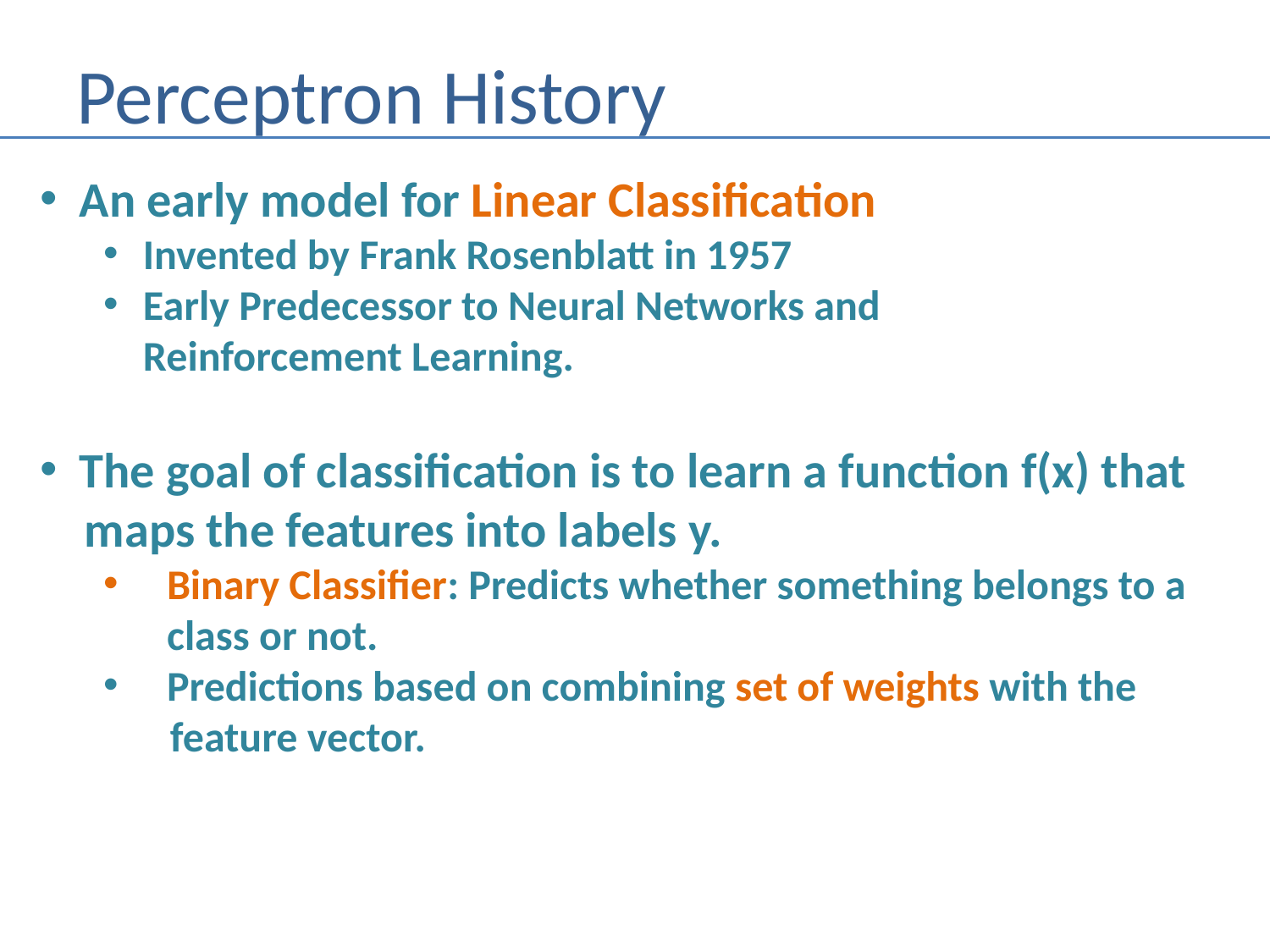

# Perceptron History
An early model for Linear Classification
Invented by Frank Rosenblatt in 1957
Early Predecessor to Neural Networks and
Reinforcement Learning.

The goal of classification is to learn a function f(x) that
    maps the features into labels y.
Binary Classifier: Predicts whether something belongs to a
class or not.
Predictions based on combining set of weights with the
       feature vector.